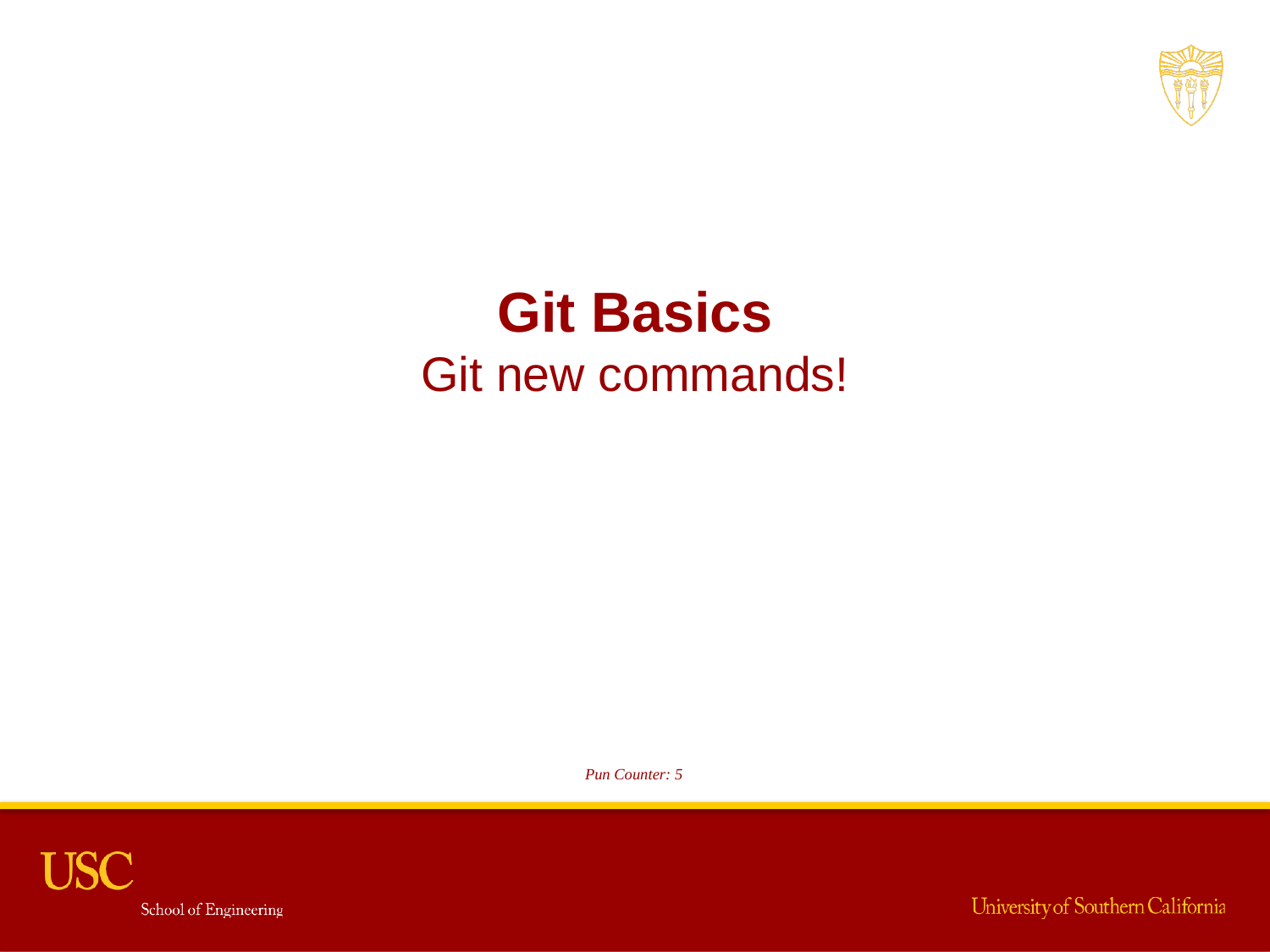

Git Basics
Git new commands!
Pun Counter: 5